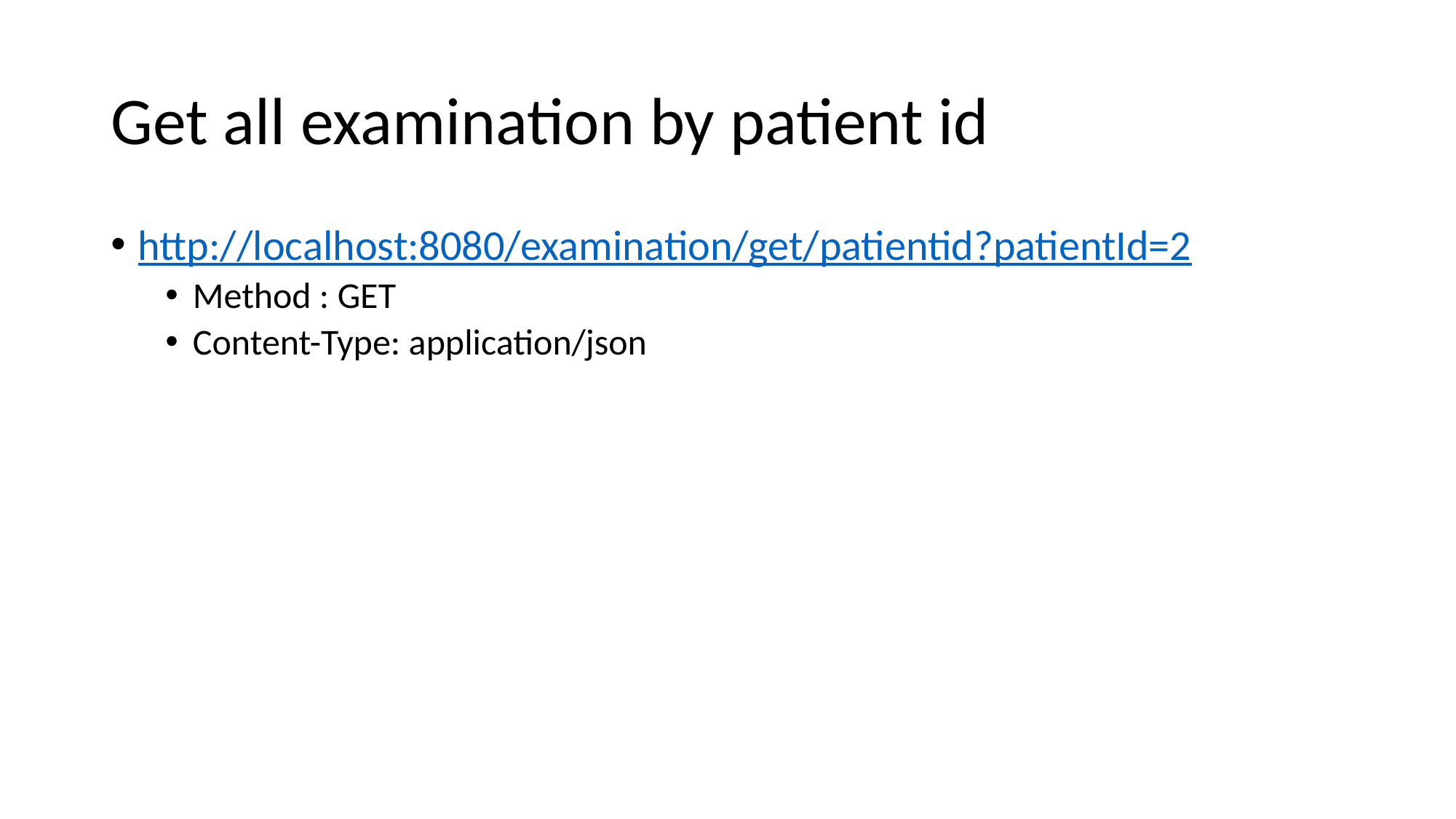

# Get all examination by patient id
http://localhost:8080/examination/get/patientid?patientId=2
Method : GET
Content-Type: application/json